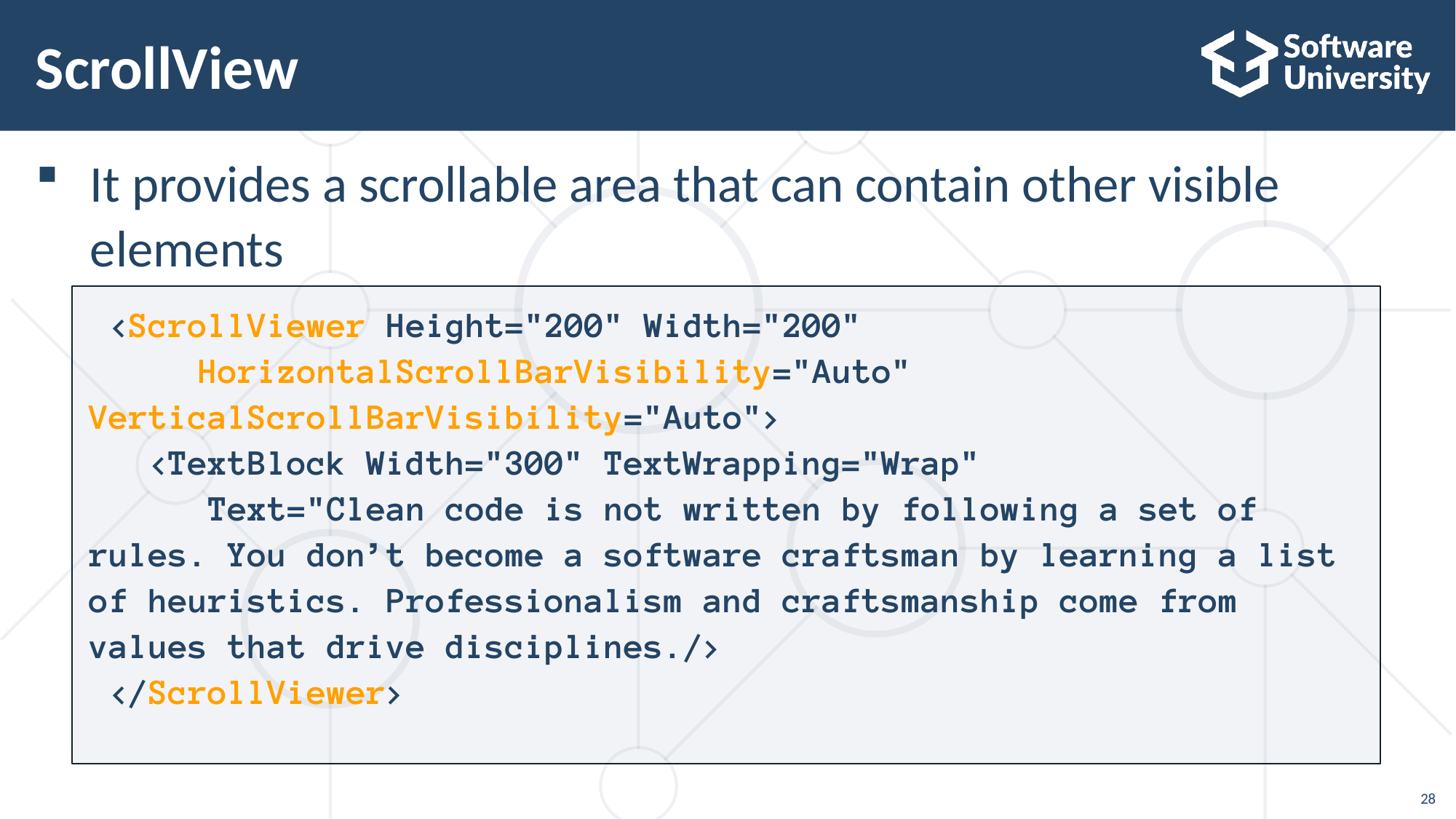

28
# ScrollView
It provides a scrollable area that can contain other visible
elements
 <ScrollViewer Height="200" Width="200"
	HorizontalScrollBarVisibility="Auto" 			VerticalScrollBarVisibility="Auto">
   <TextBlock Width="300" TextWrapping="Wrap"
      Text="Clean code is not written by following a set of
rules. You don’t become a software craftsman by learning a list of heuristics. Professionalism and craftsmanship come from
values that drive disciplines./>
 </ScrollViewer>